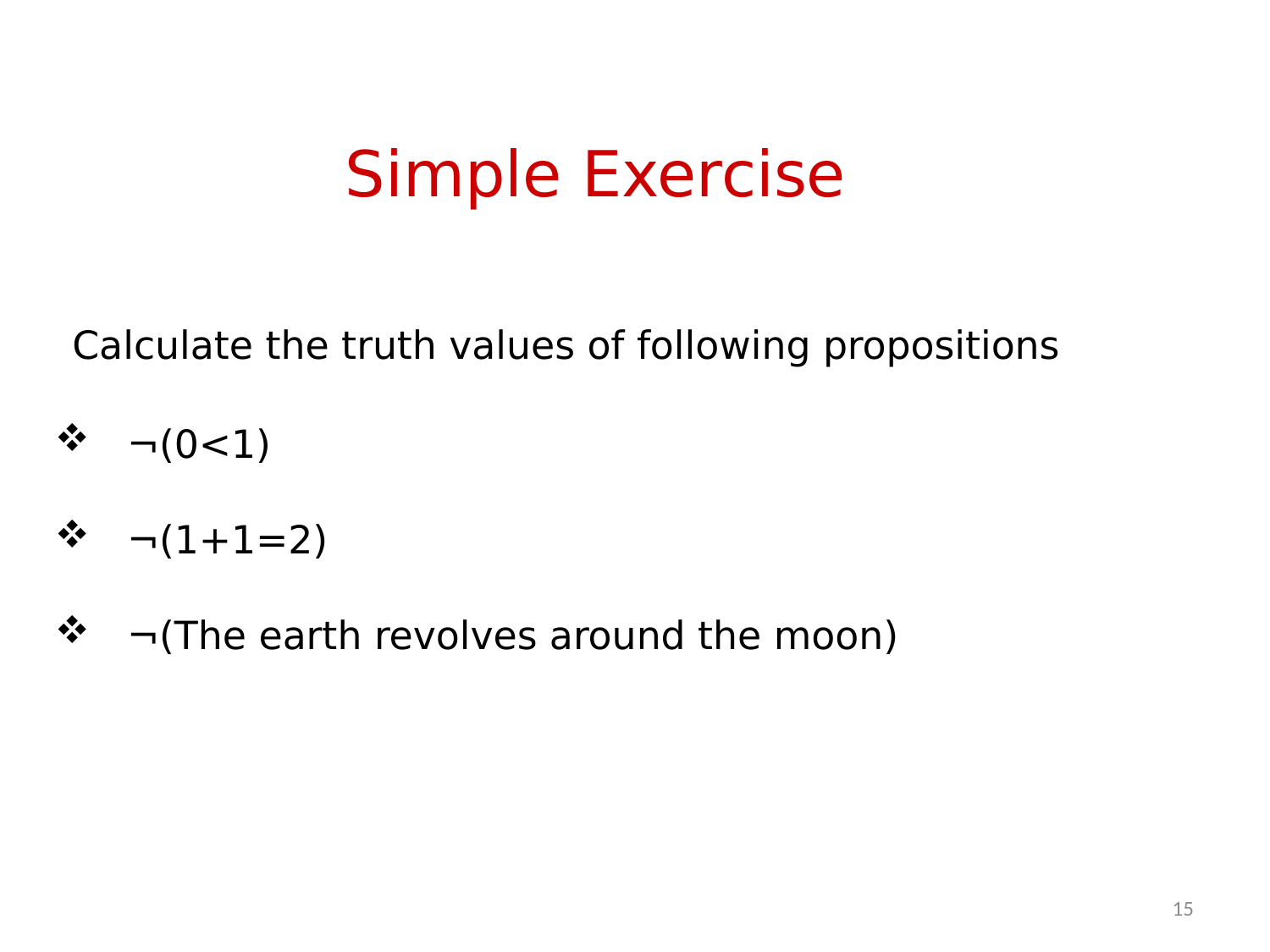

Simple Exercise
 Calculate the truth values of following propositions

   ¬(0<1)

   ¬(1+1=2)

   ¬(The earth revolves around the moon)

15